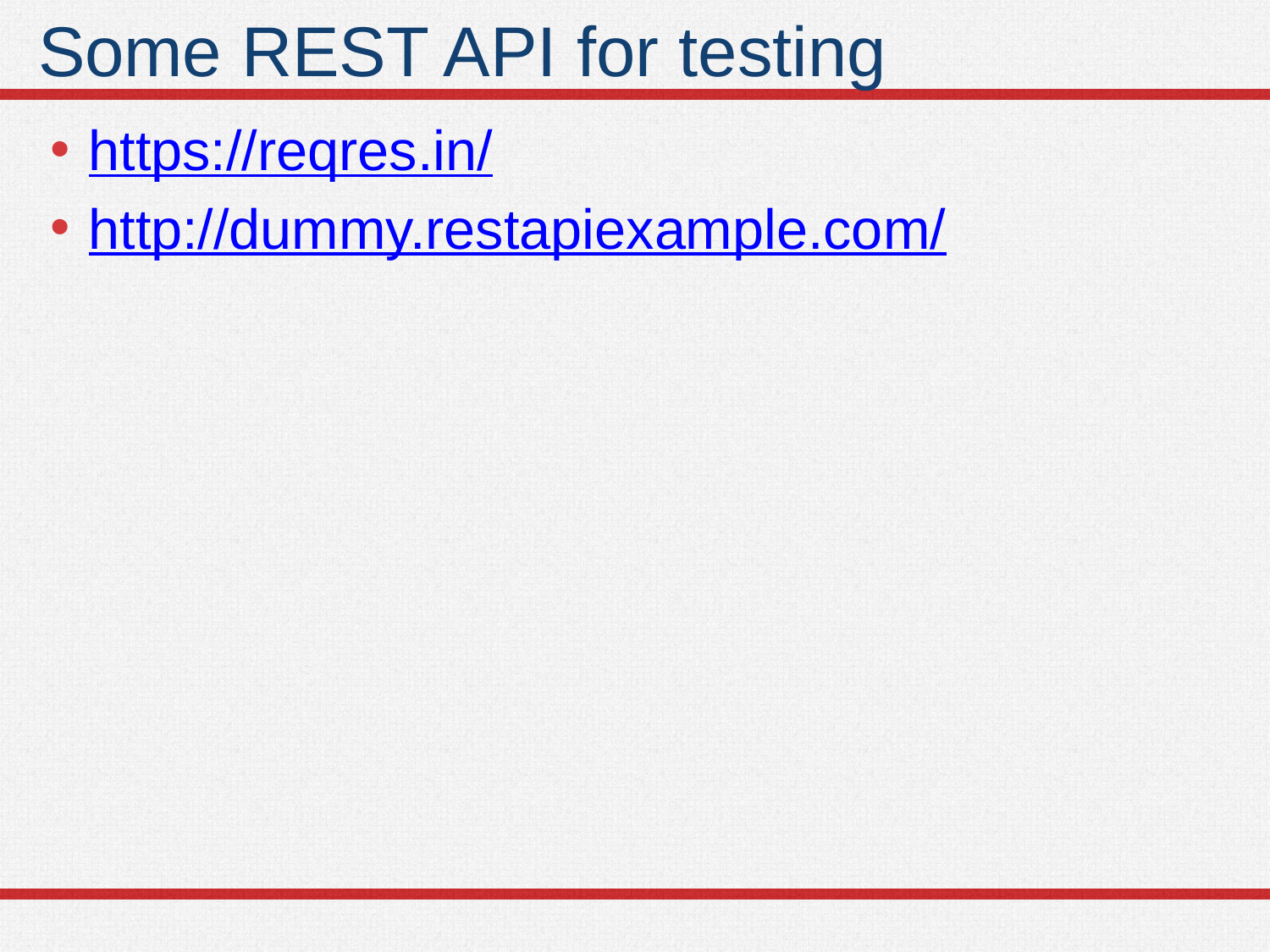

# Some REST API for testing
https://reqres.in/
http://dummy.restapiexample.com/